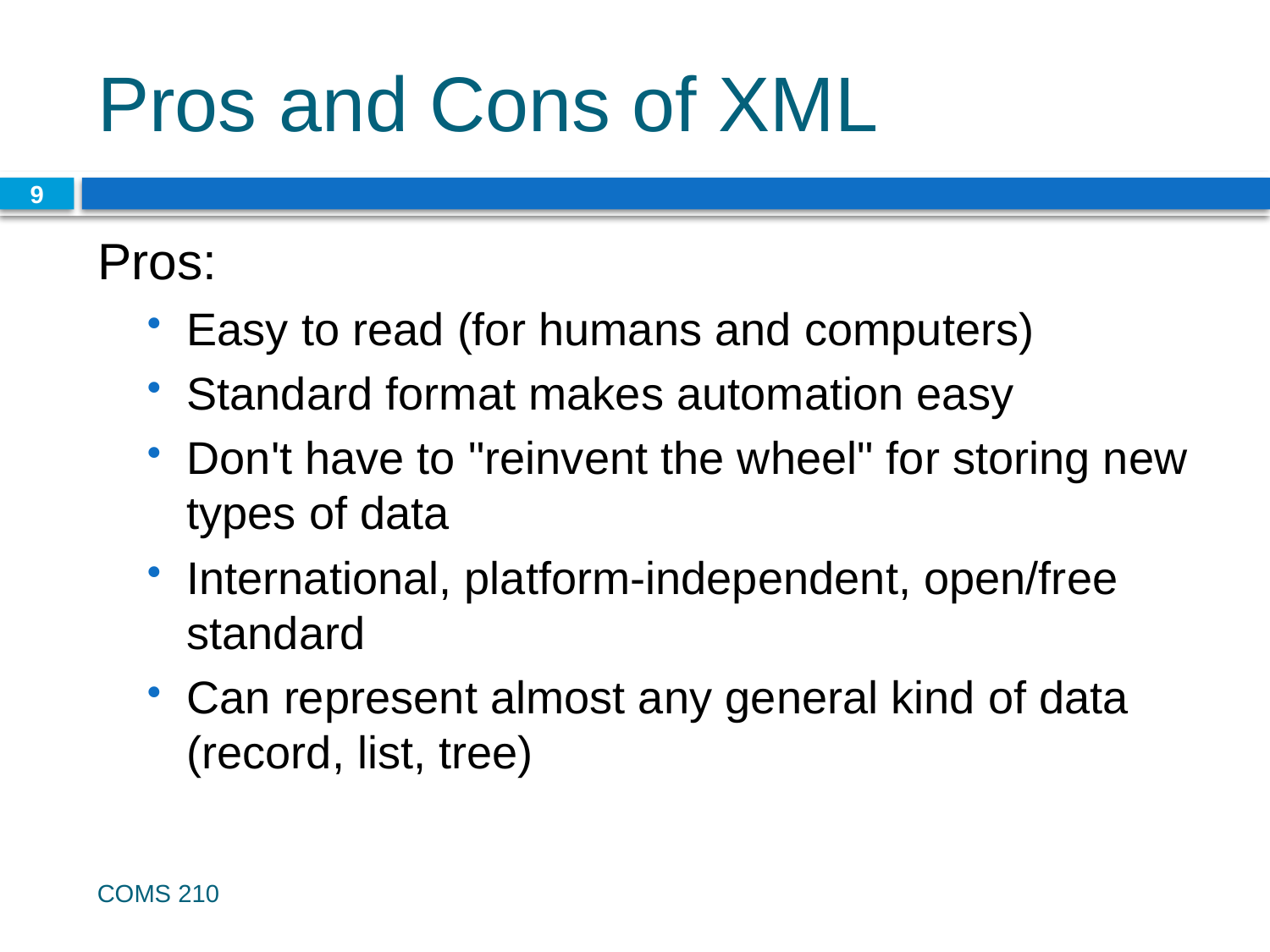

# Pros and Cons of XML
9
Pros:
Easy to read (for humans and computers)
Standard format makes automation easy
Don't have to "reinvent the wheel" for storing new types of data
International, platform-independent, open/free standard
Can represent almost any general kind of data (record, list, tree)
COMS 210